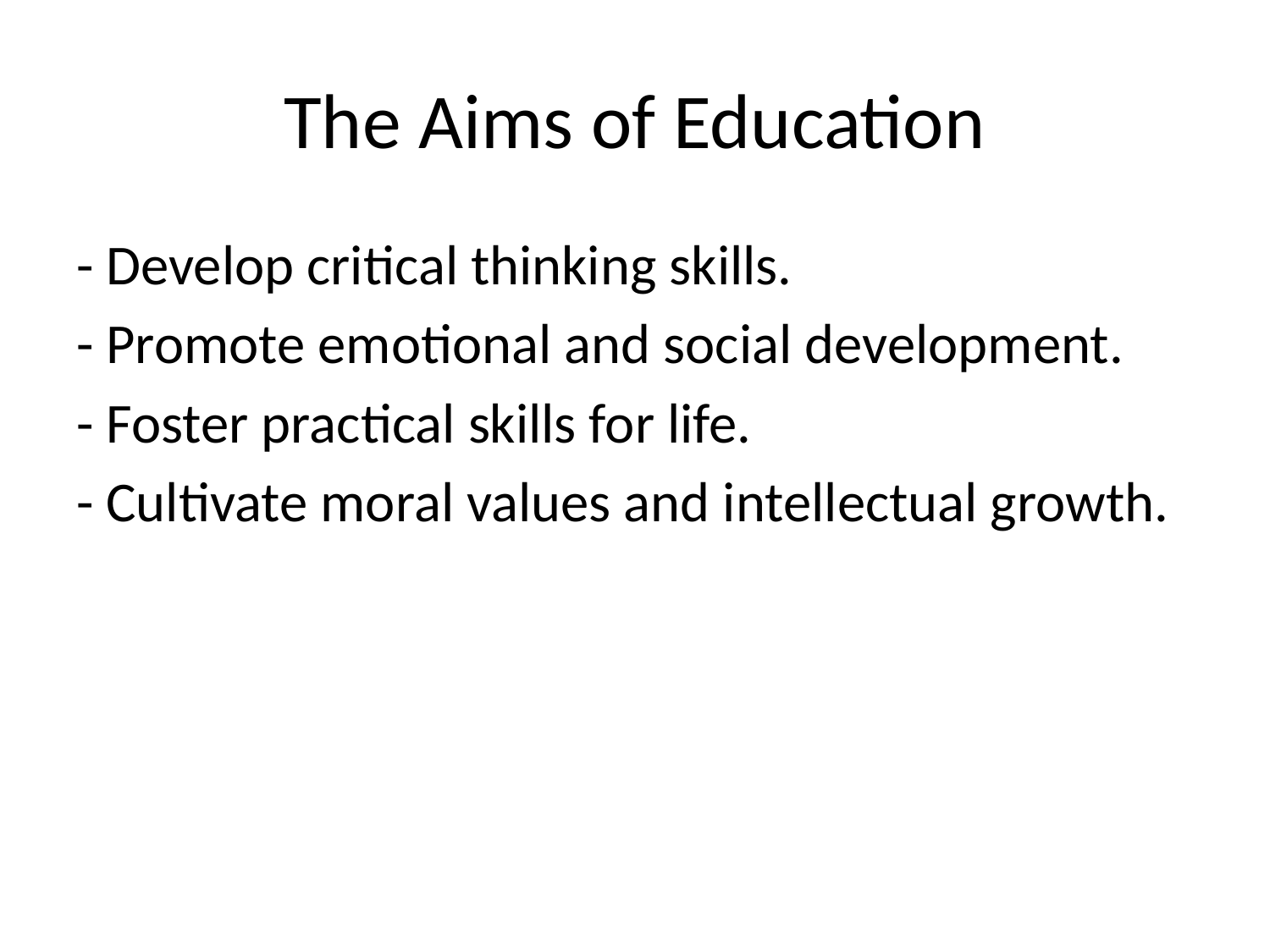

# The Aims of Education
- Develop critical thinking skills.
- Promote emotional and social development.
- Foster practical skills for life.
- Cultivate moral values and intellectual growth.